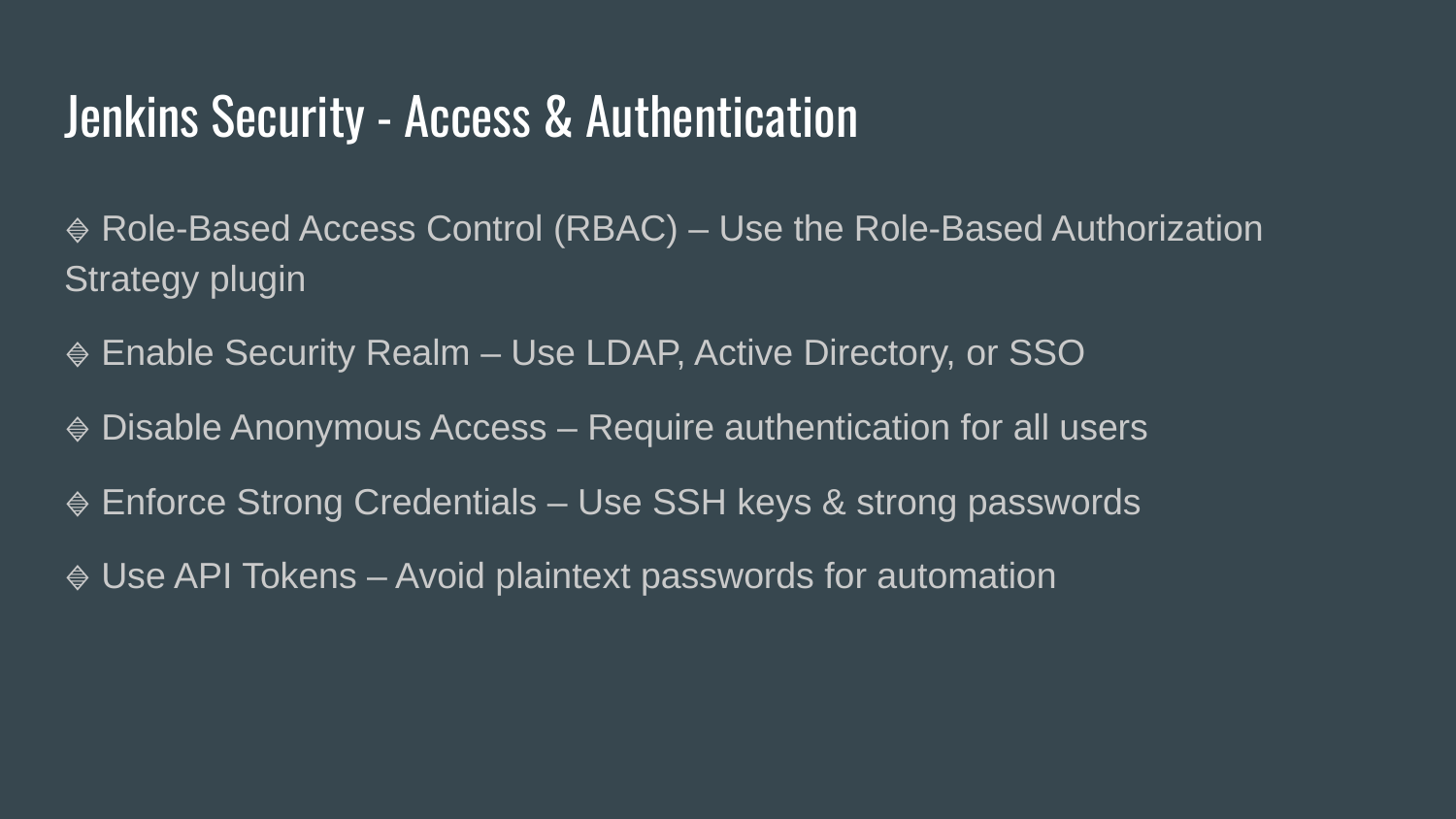

# Jenkins Security - Access & Authentication
🔹 Role-Based Access Control (RBAC) – Use the Role-Based Authorization Strategy plugin
🔹 Enable Security Realm – Use LDAP, Active Directory, or SSO
🔹 Disable Anonymous Access – Require authentication for all users
🔹 Enforce Strong Credentials – Use SSH keys & strong passwords
🔹 Use API Tokens – Avoid plaintext passwords for automation